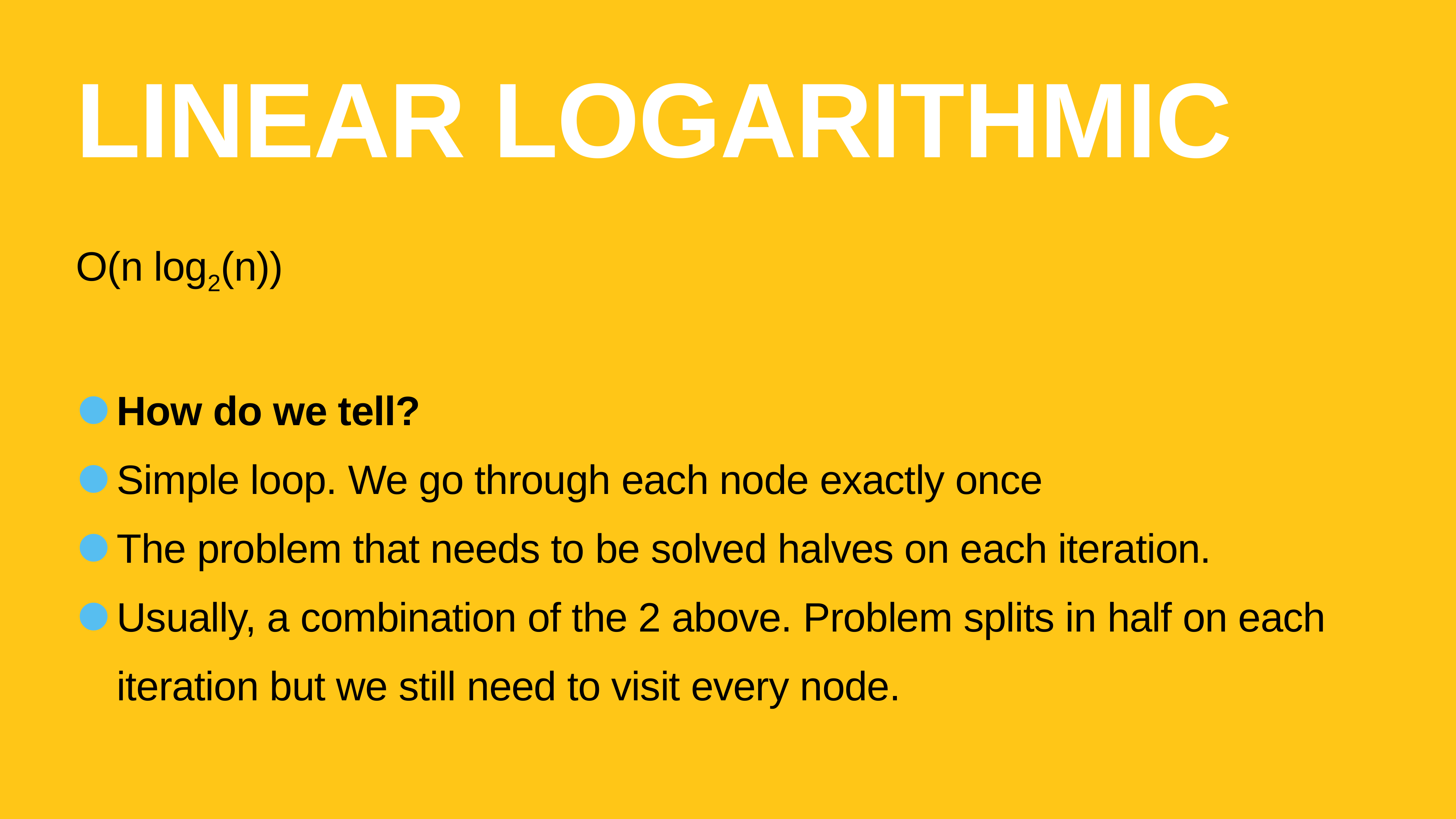

# Linear logarithmic
O(n log2(n))

How do we tell?
Simple loop. We go through each node exactly once
The problem that needs to be solved halves on each iteration.
Usually, a combination of the 2 above. Problem splits in half on each iteration but we still need to visit every node.